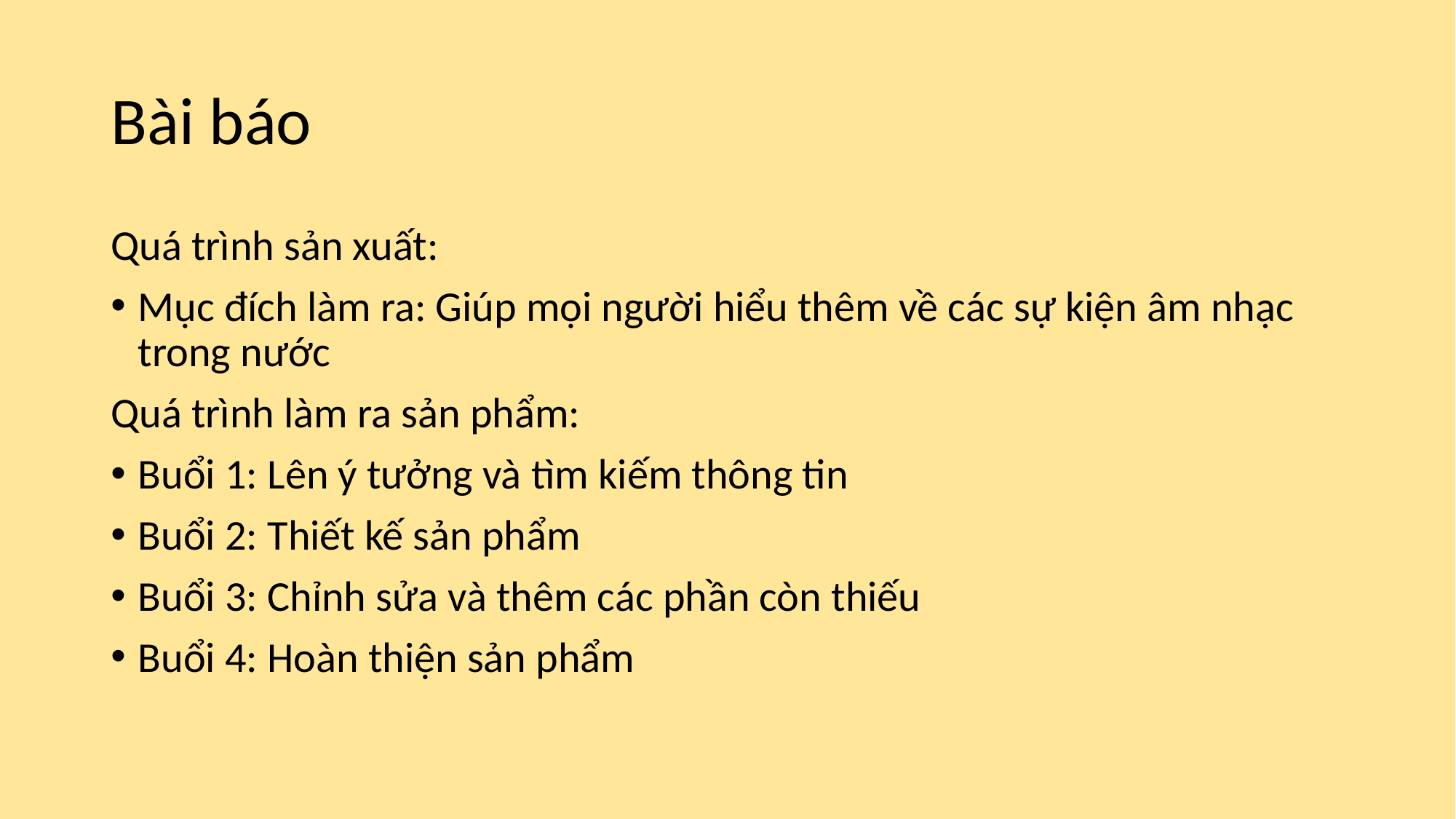

# Bài báo
Quá trình sản xuất:
Mục đích làm ra: Giúp mọi người hiểu thêm về các sự kiện âm nhạc trong nước
Quá trình làm ra sản phẩm:
Buổi 1: Lên ý tưởng và tìm kiếm thông tin
Buổi 2: Thiết kế sản phẩm
Buổi 3: Chỉnh sửa và thêm các phần còn thiếu
Buổi 4: Hoàn thiện sản phẩm